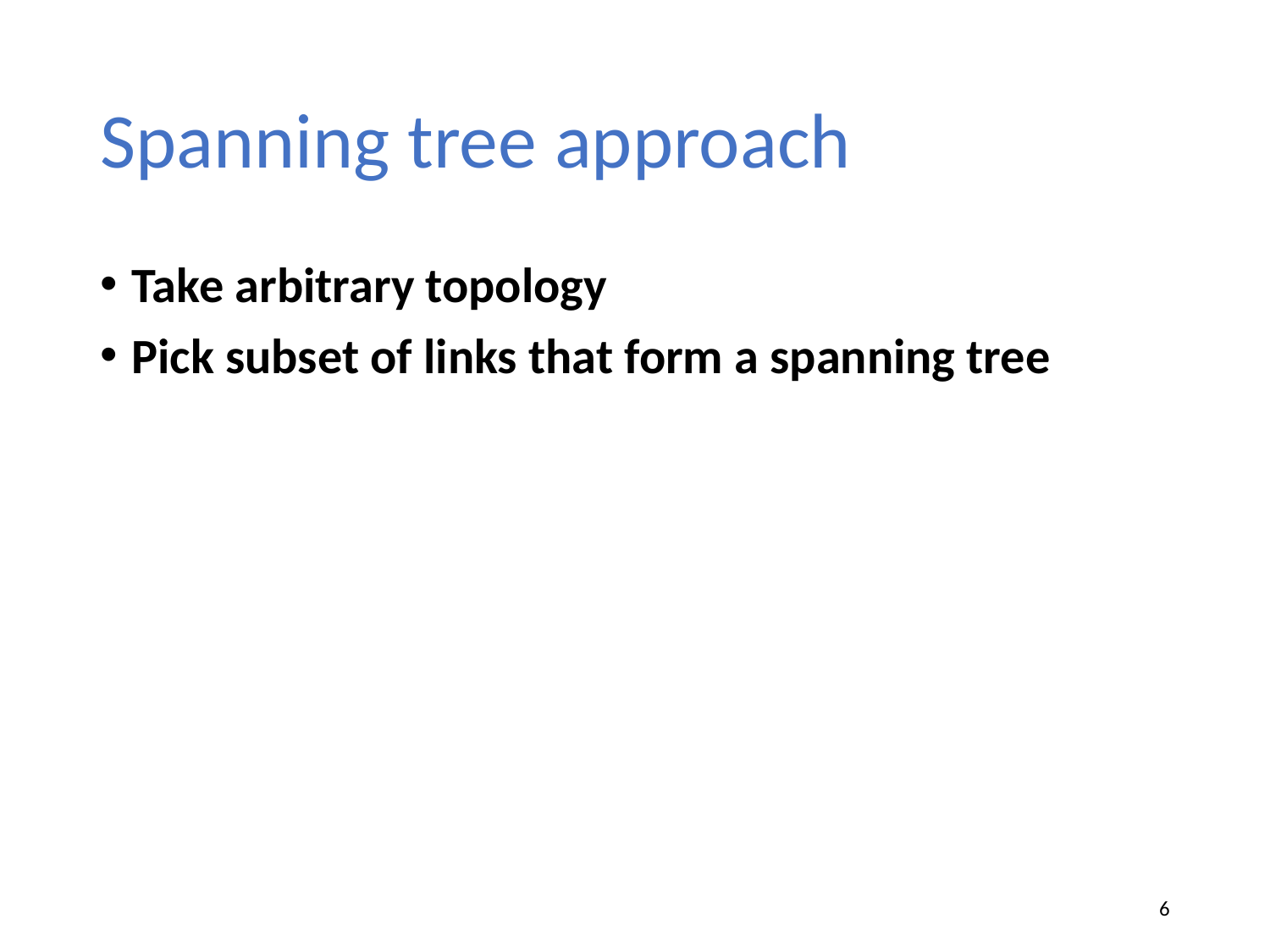

# Spanning tree approach
Take arbitrary topology
Pick subset of links that form a spanning tree
6